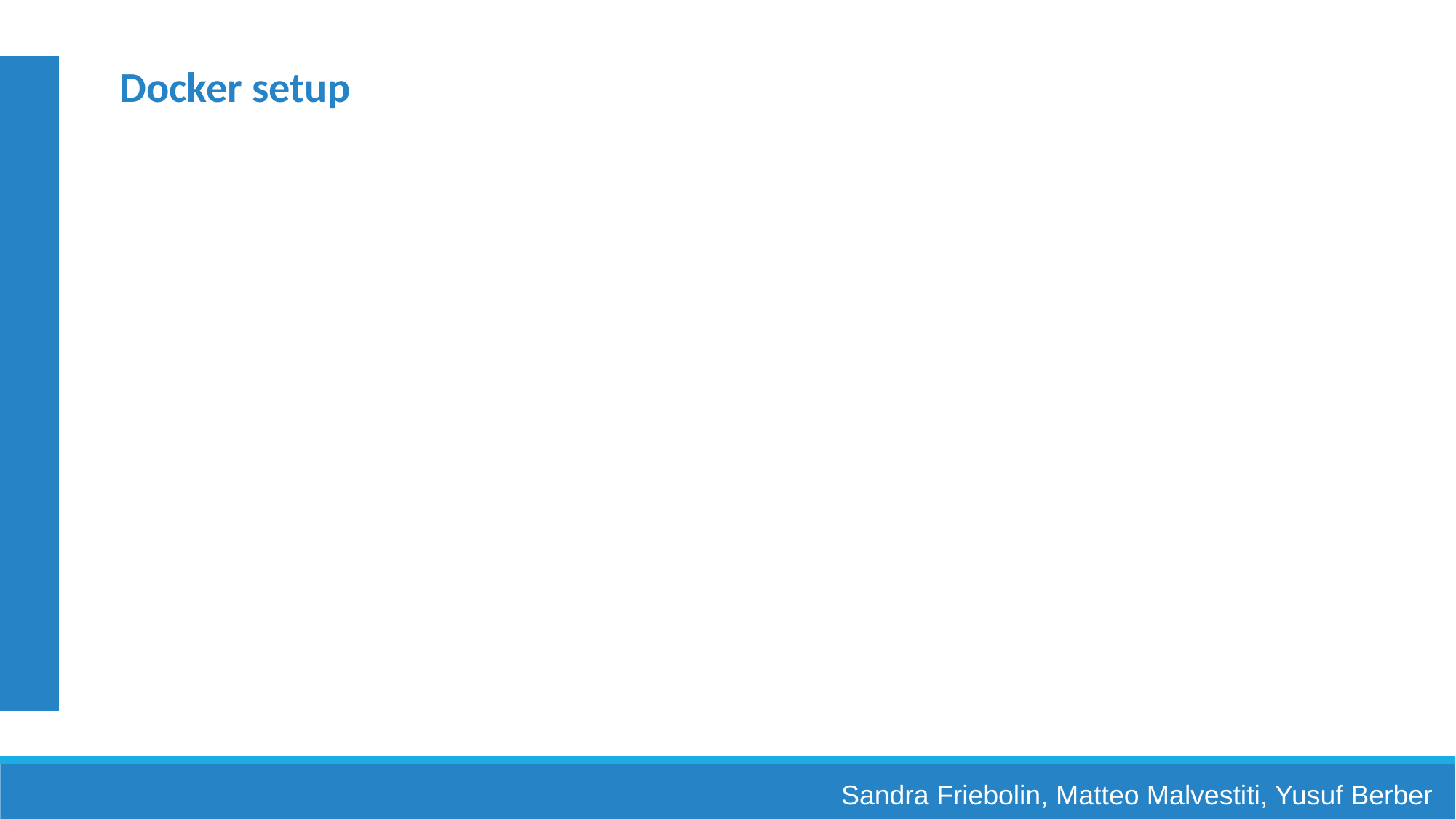

Docker setup
Sandra Friebolin, Matteo Malvestiti, Yusuf Berber